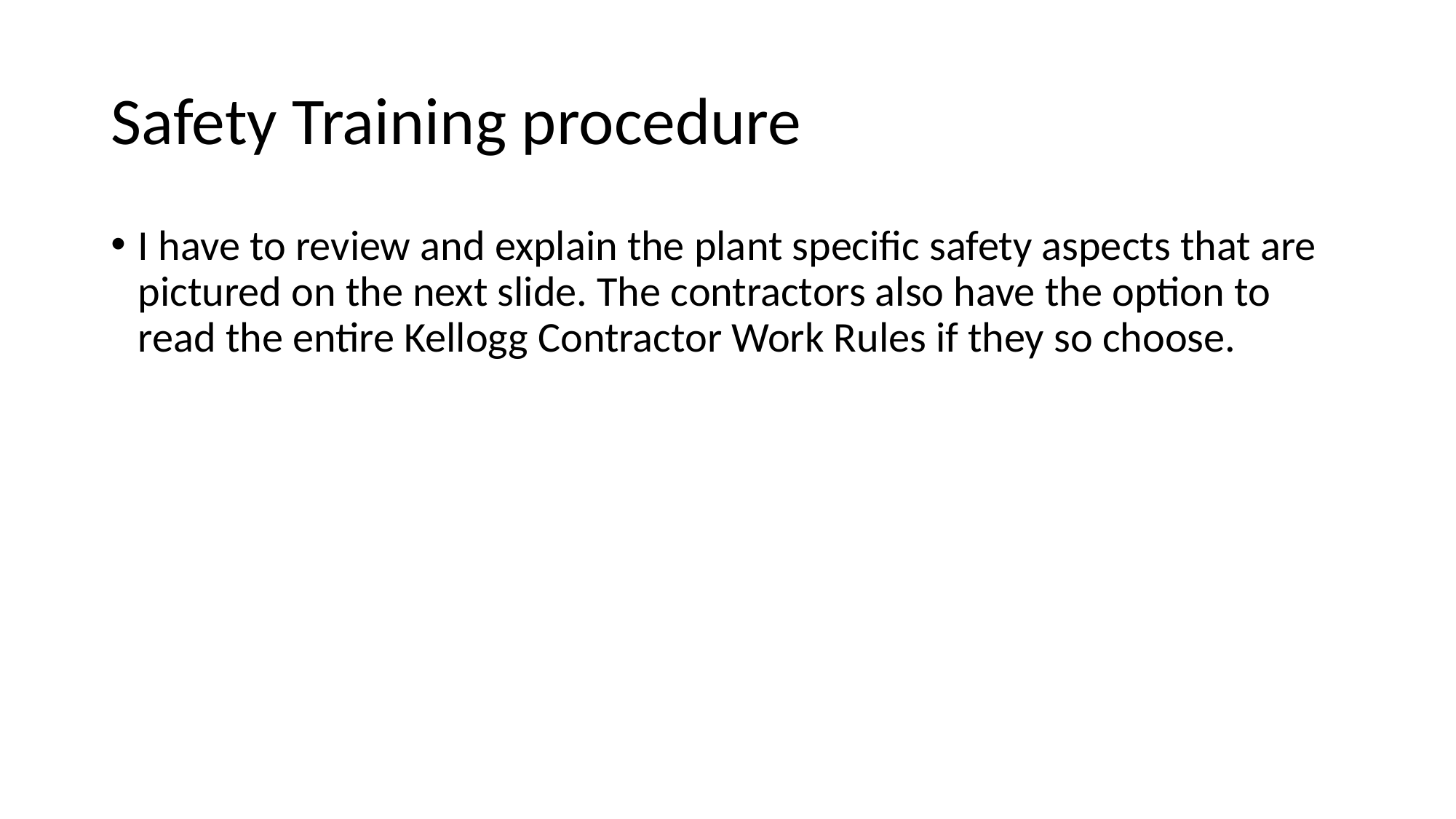

# Safety Training procedure
I have to review and explain the plant specific safety aspects that are pictured on the next slide. The contractors also have the option to read the entire Kellogg Contractor Work Rules if they so choose.